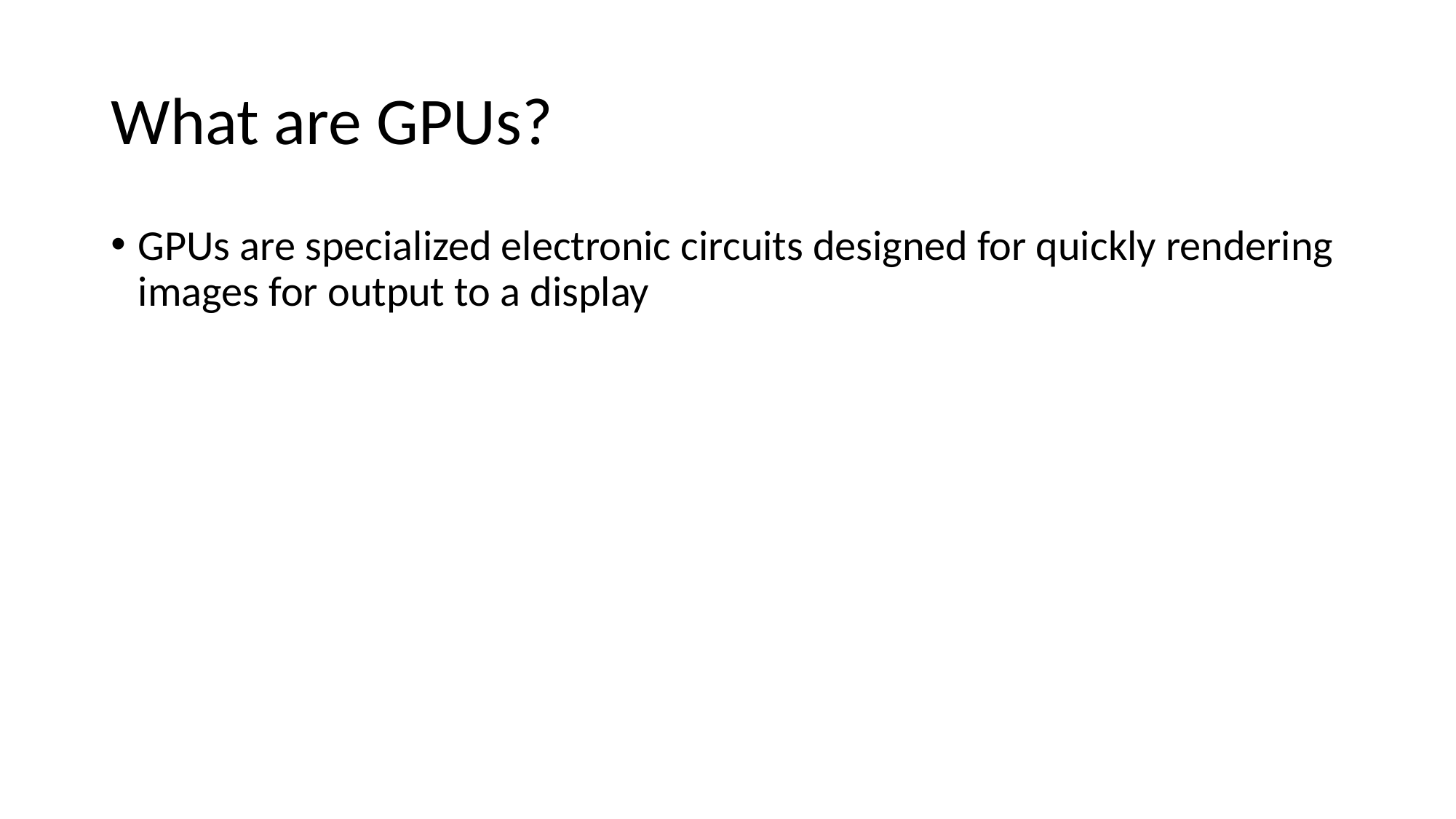

# What are GPUs?
GPUs are specialized electronic circuits designed for quickly rendering images for output to a display